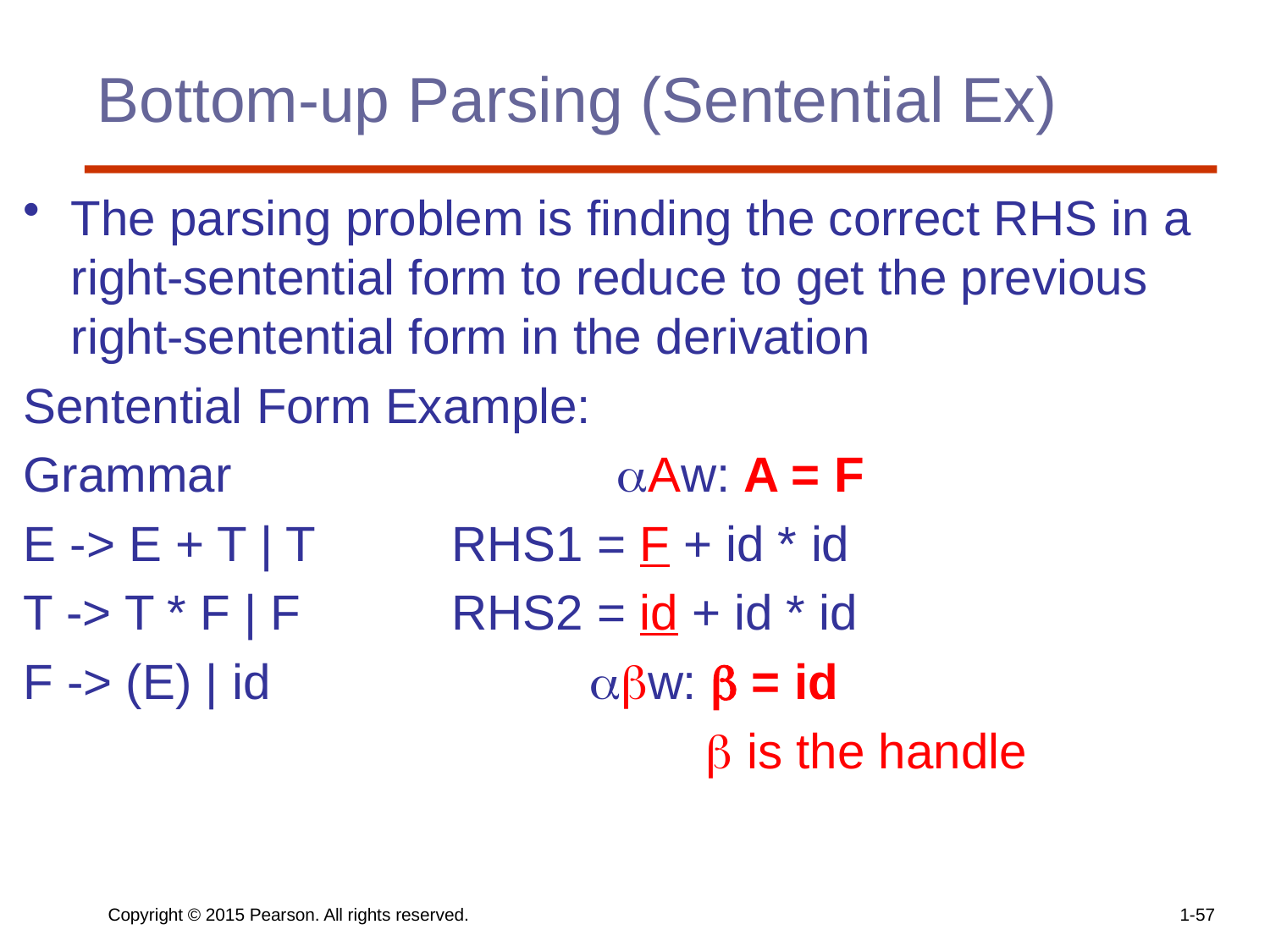

# Bottom-up Parsing (Sentential Ex)
The parsing problem is finding the correct RHS in a right-sentential form to reduce to get the previous right-sentential form in the derivation
Sentential Form Example:
Grammar                            αAw: A = F
E -> E + T | T		RHS1 = F + id * id
T -> T * F | F		RHS2 = id + id * id
F -> (E) | id		          αβw: β = id
						β is the handle

Copyright © 2015 Pearson. All rights reserved.
1-57